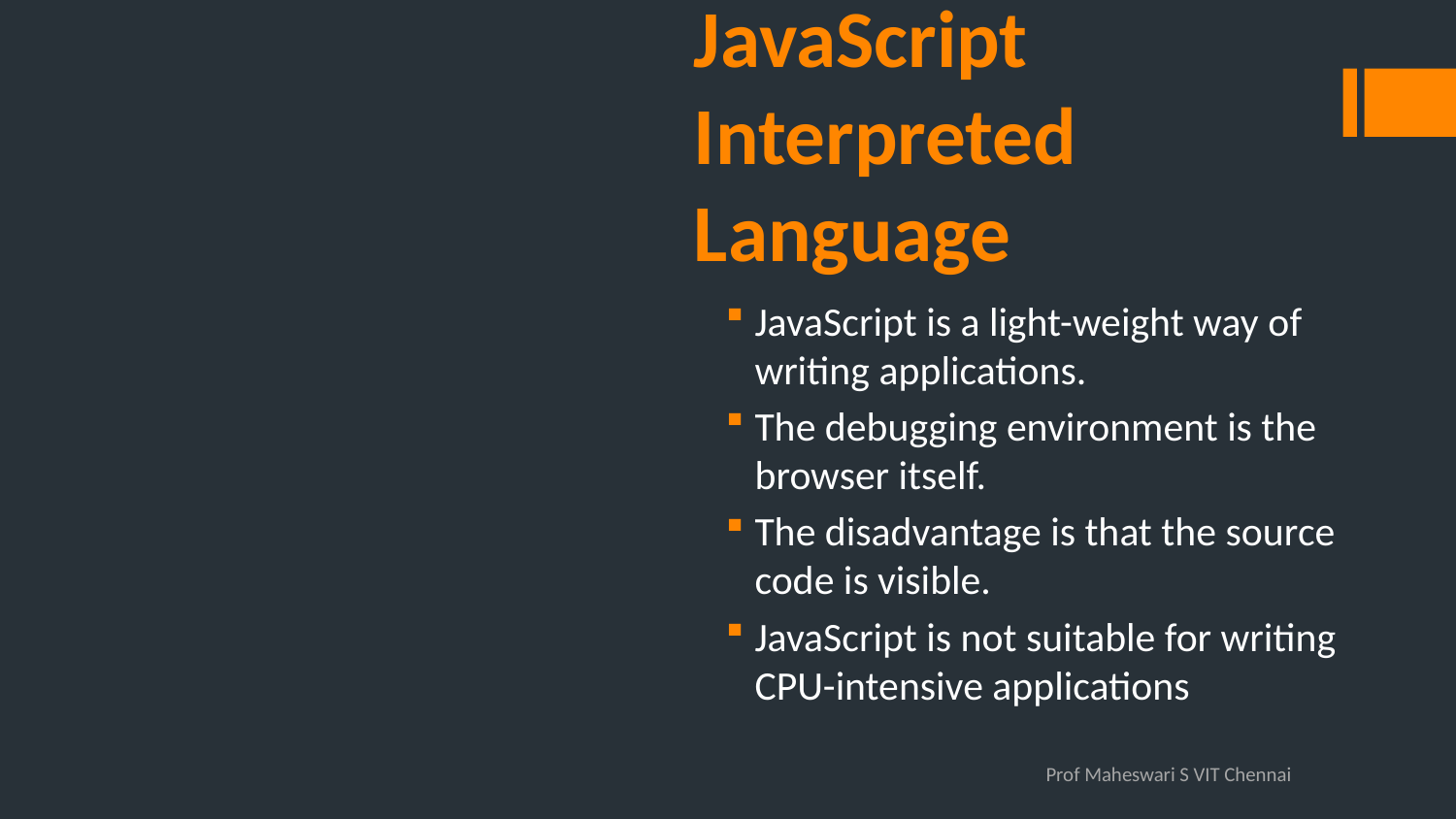

# JavaScript Interpreted Language
JavaScript is a light-weight way of writing applications.
The debugging environment is the browser itself.
The disadvantage is that the source code is visible.
JavaScript is not suitable for writing CPU-intensive applications

Prof Maheswari S VIT Chennai